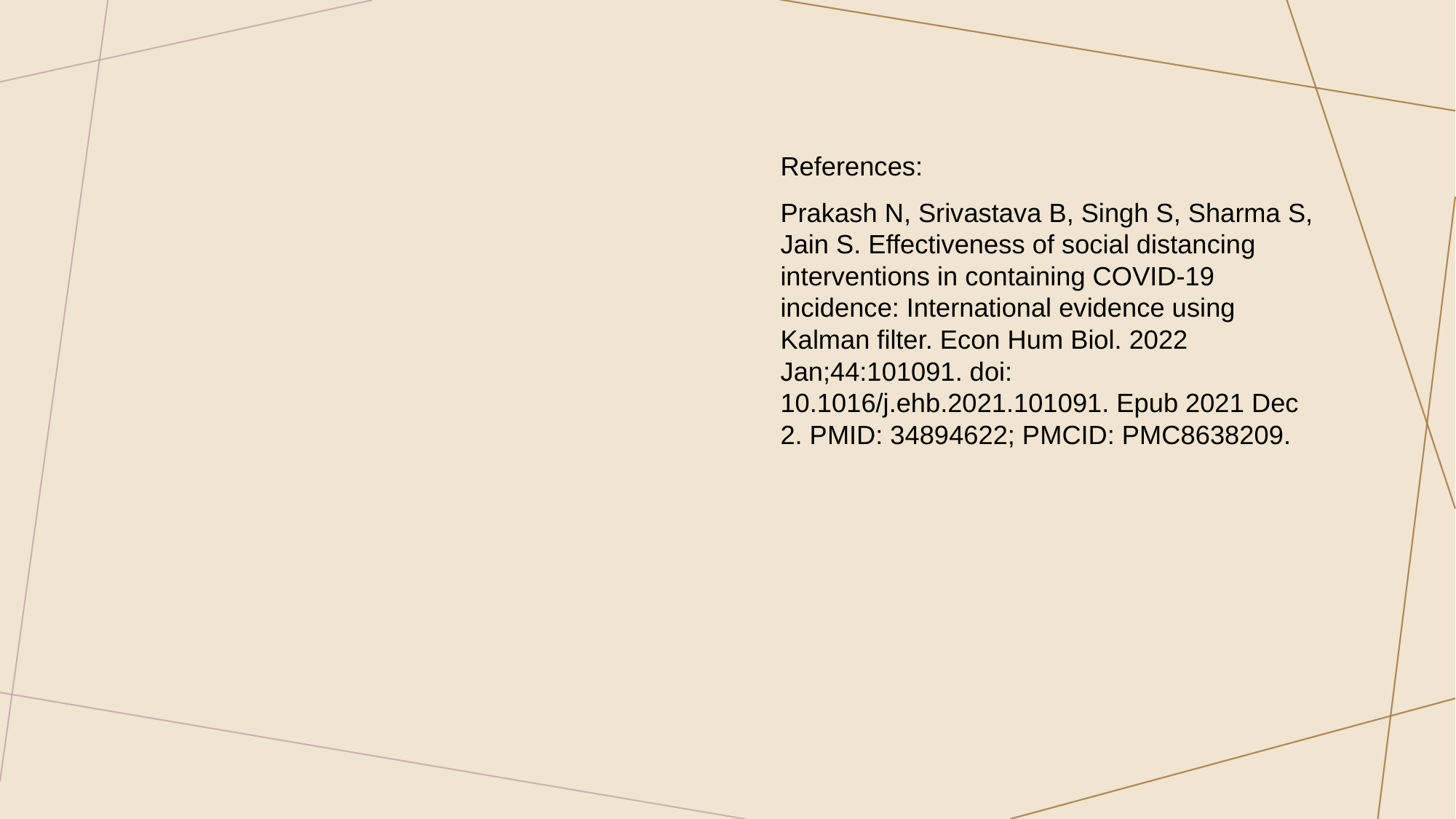

References:
Prakash N, Srivastava B, Singh S, Sharma S, Jain S. Effectiveness of social distancing interventions in containing COVID-19 incidence: International evidence using Kalman filter. Econ Hum Biol. 2022 Jan;44:101091. doi: 10.1016/j.ehb.2021.101091. Epub 2021 Dec 2. PMID: 34894622; PMCID: PMC8638209.